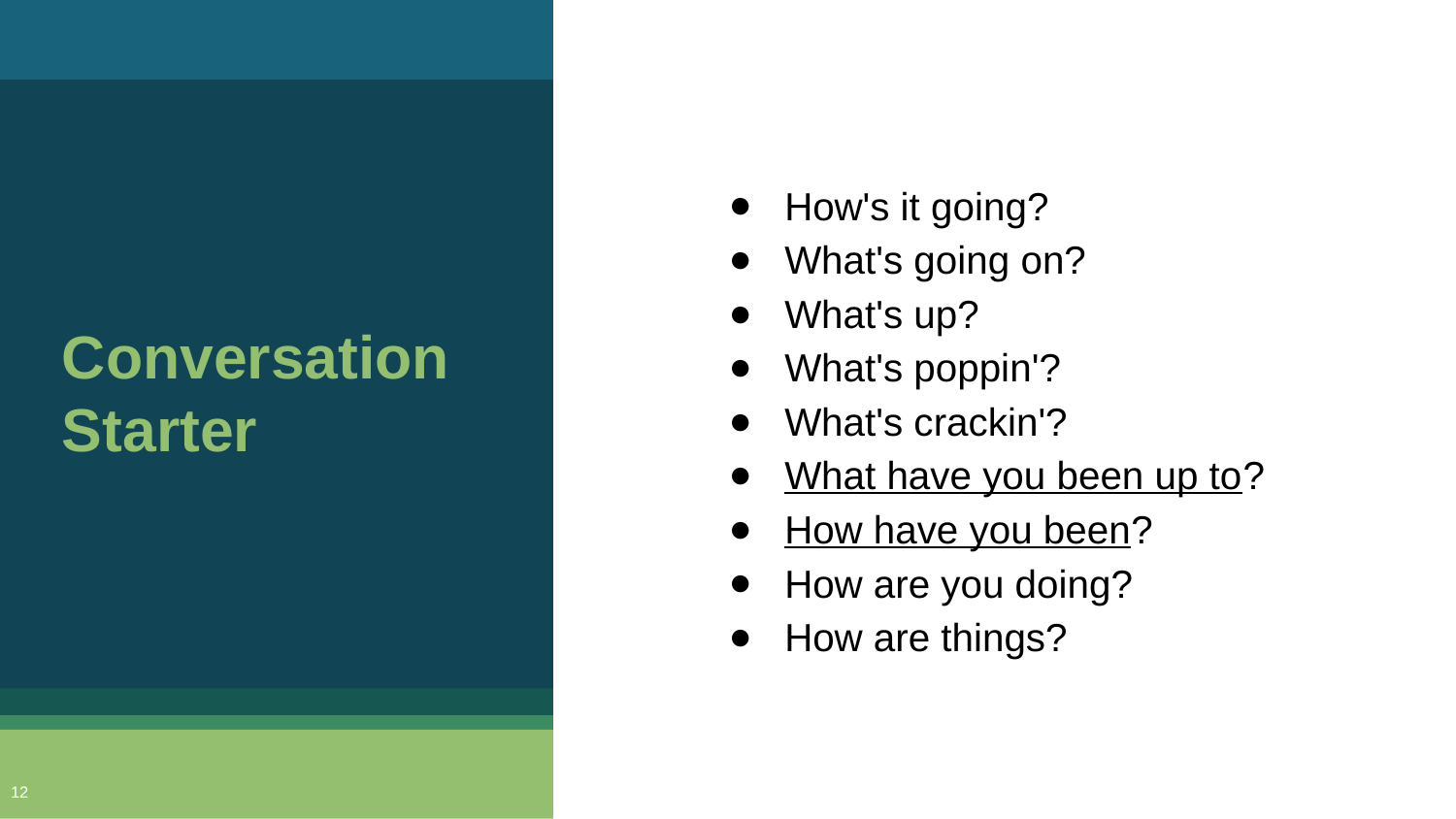

How's it going?
What's going on?
What's up?
What's poppin'?
What's crackin'?
What have you been up to?
How have you been?
How are you doing?
How are things?
# Conversation Starter
12